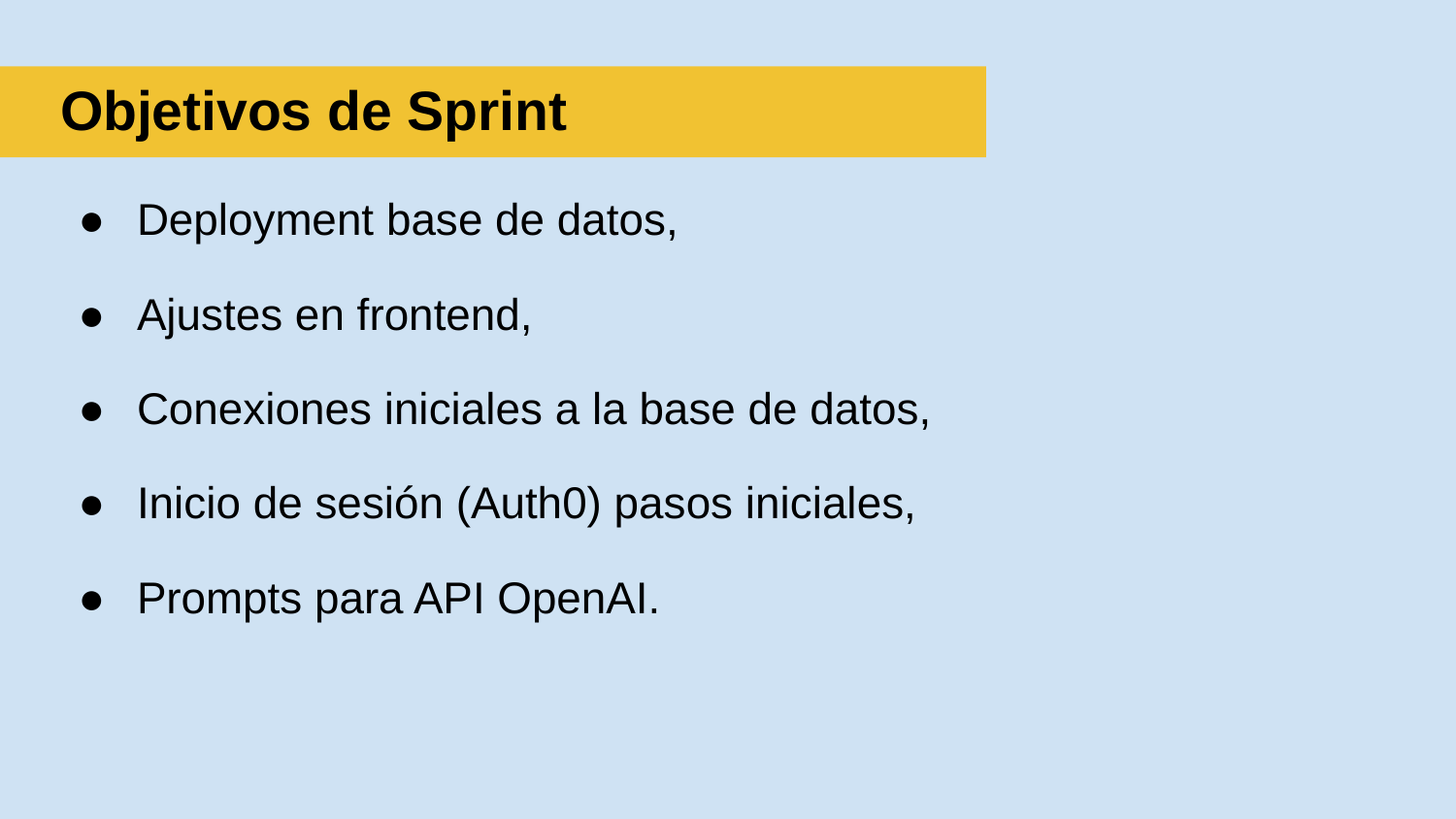

# Objetivos de Sprint
Deployment base de datos,

Ajustes en frontend,

Conexiones iniciales a la base de datos,

Inicio de sesión (Auth0) pasos iniciales,

Prompts para API OpenAI.